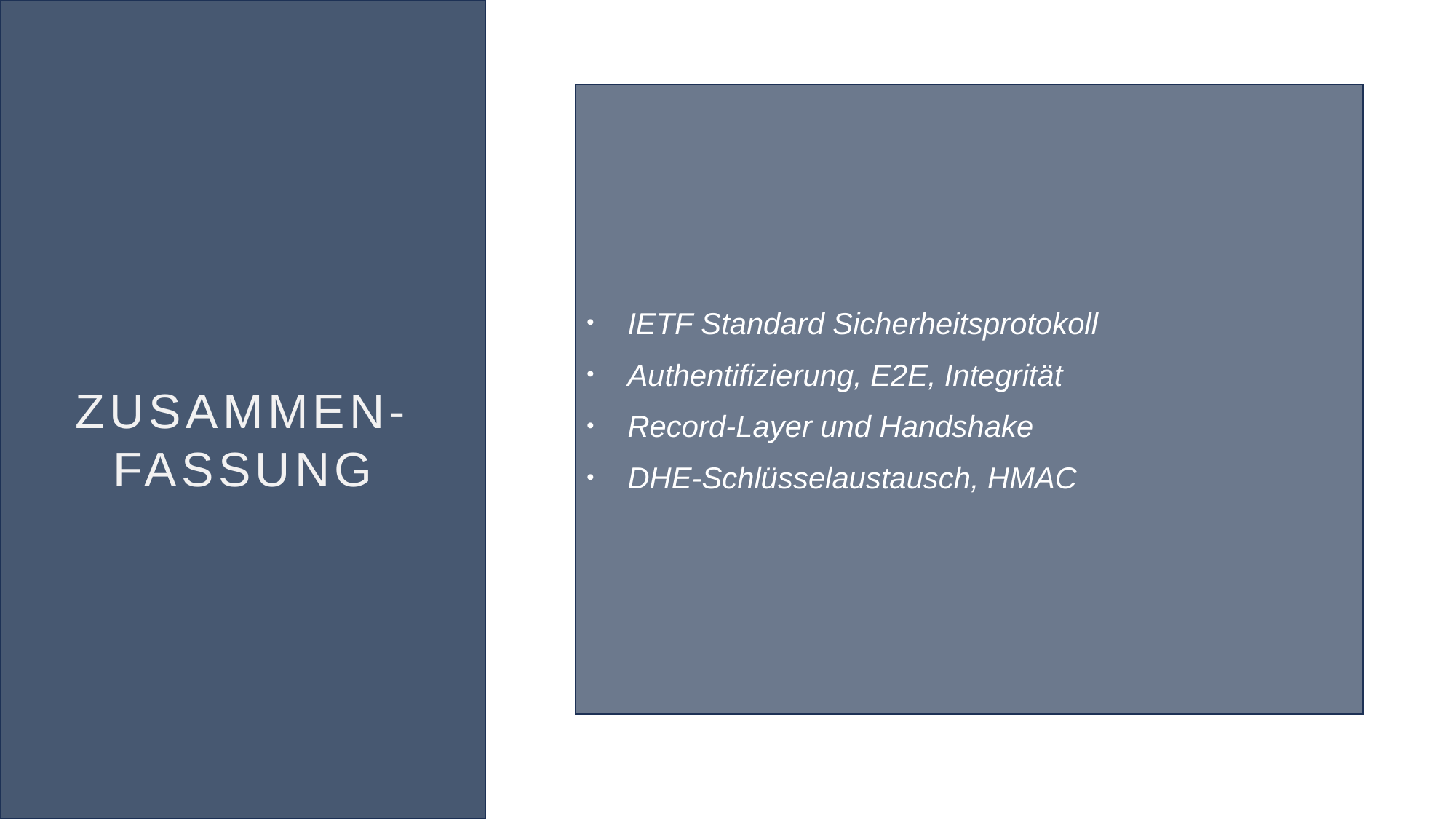

IETF Standard Sicherheitsprotokoll
Authentifizierung, E2E, Integrität
Record-Layer und Handshake
DHE-Schlüsselaustausch, HMAC
Zusammen-fassung